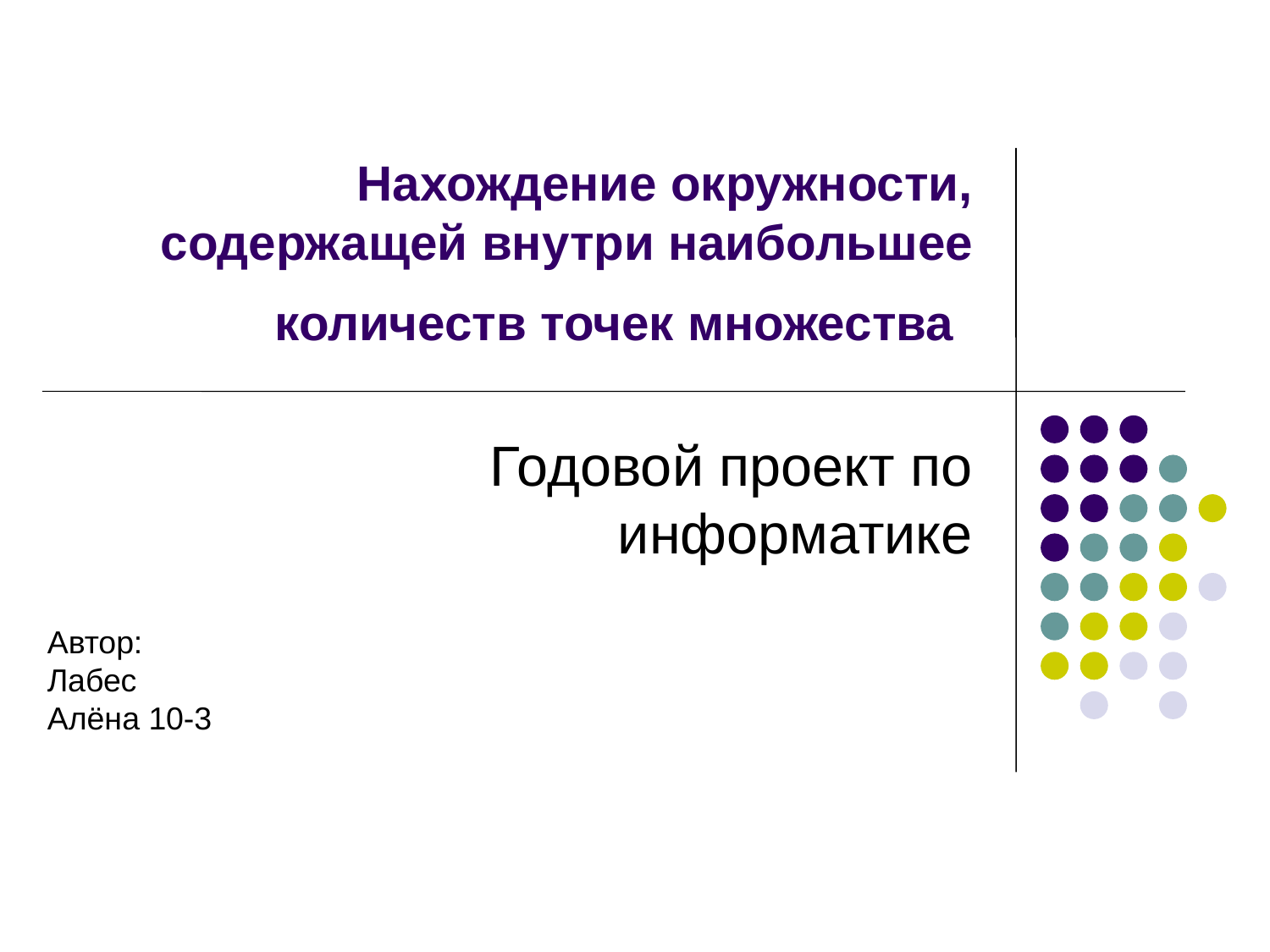

# Нахождение окружности, содержащей внутри наибольшее количеств точек множества
Годовой проект по информатике
Автор:
Лабес    Алёна 10-3